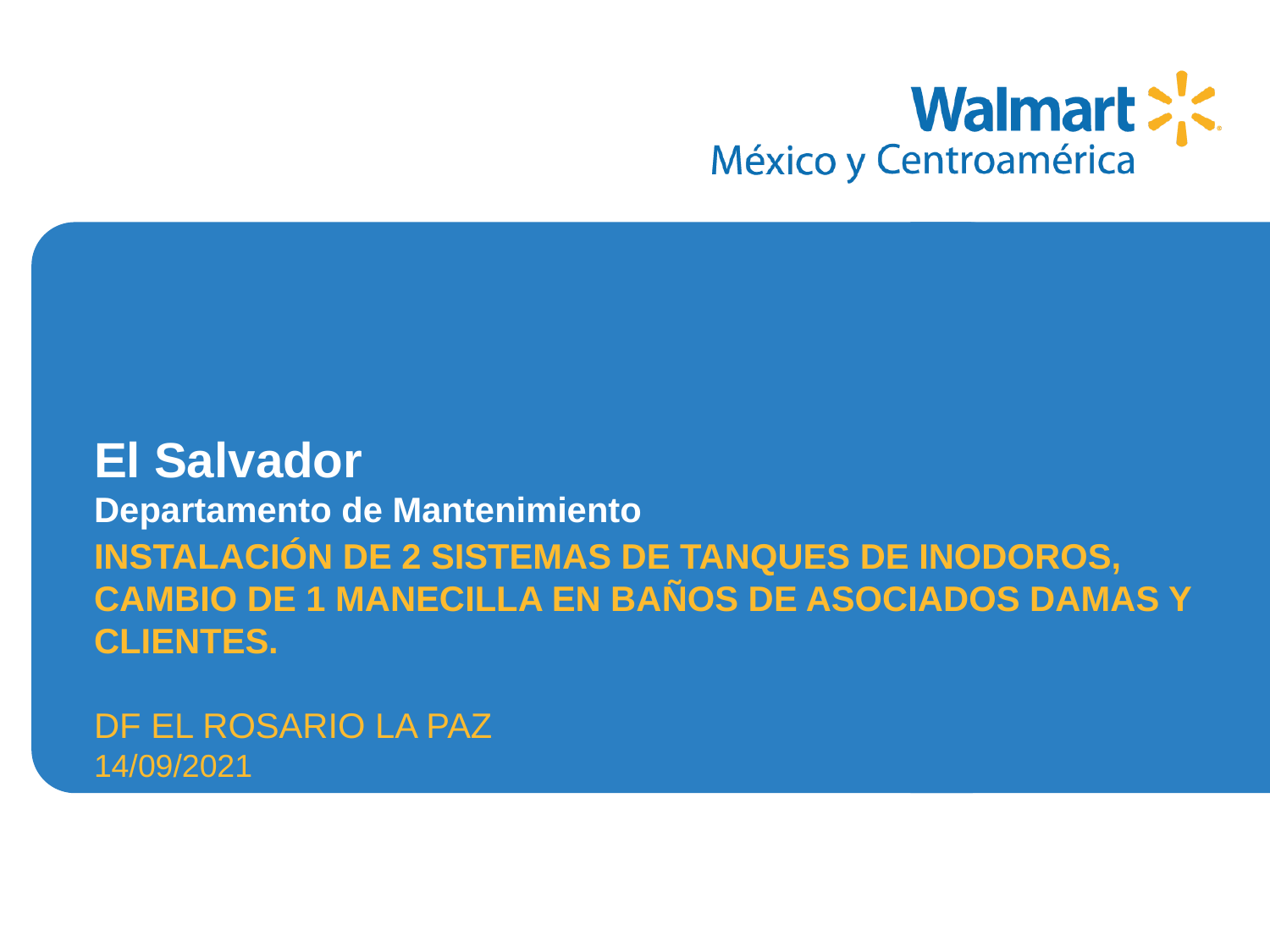

INSTALACIÓN DE 2 SISTEMAS DE TANQUES DE INODOROS, CAMBIO DE 1 MANECILLA EN BAÑOS DE ASOCIADOS DAMAS Y CLIENTES.

DF EL ROSARIO LA PAZ
14/09/2021

# El Salvador Departamento de Mantenimiento